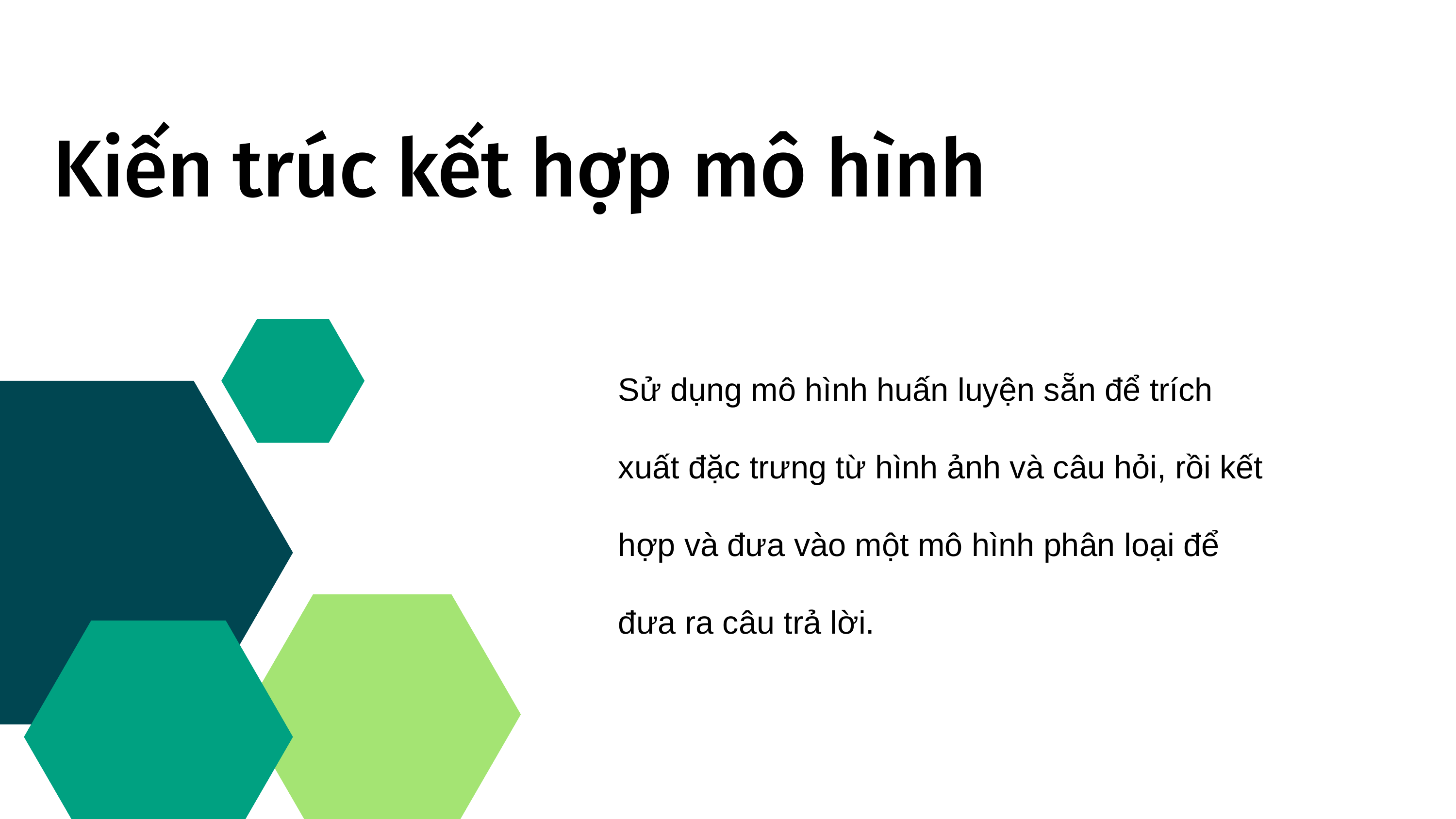

Kiến trúc kết hợp mô hình

Sử dụng mô hình huấn luyện sẵn để trích xuất đặc trưng từ hình ảnh và câu hỏi, rồi kết hợp và đưa vào một mô hình phân loại để đưa ra câu trả lời.